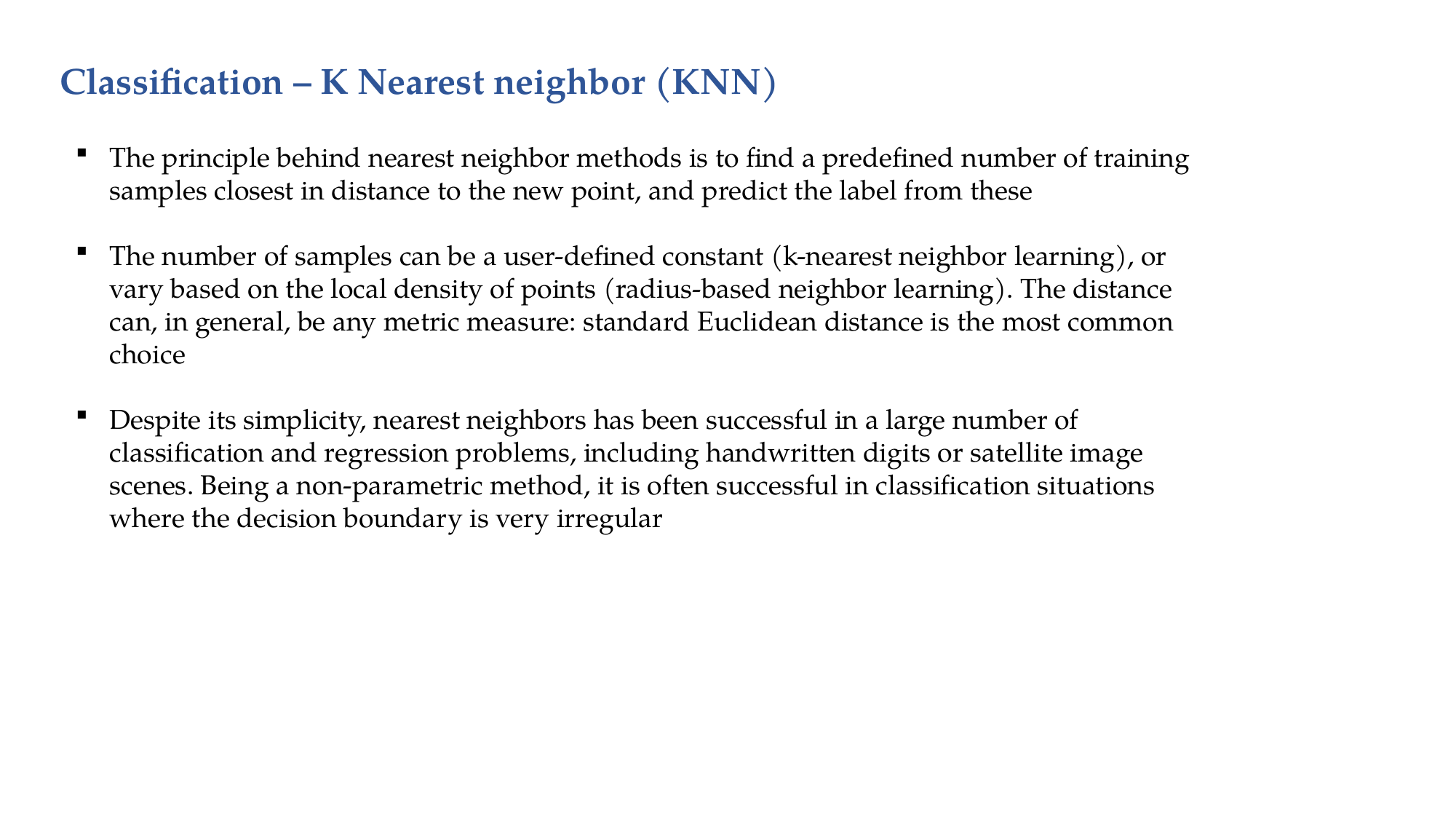

Classification – K Nearest neighbor (KNN)
The principle behind nearest neighbor methods is to find a predefined number of training samples closest in distance to the new point, and predict the label from these

The number of samples can be a user-defined constant (k-nearest neighbor learning), or vary based on the local density of points (radius-based neighbor learning). The distance can, in general, be any metric measure: standard Euclidean distance is the most common choice

Despite its simplicity, nearest neighbors has been successful in a large number of classification and regression problems, including handwritten digits or satellite image scenes. Being a non-parametric method, it is often successful in classification situations where the decision boundary is very irregular